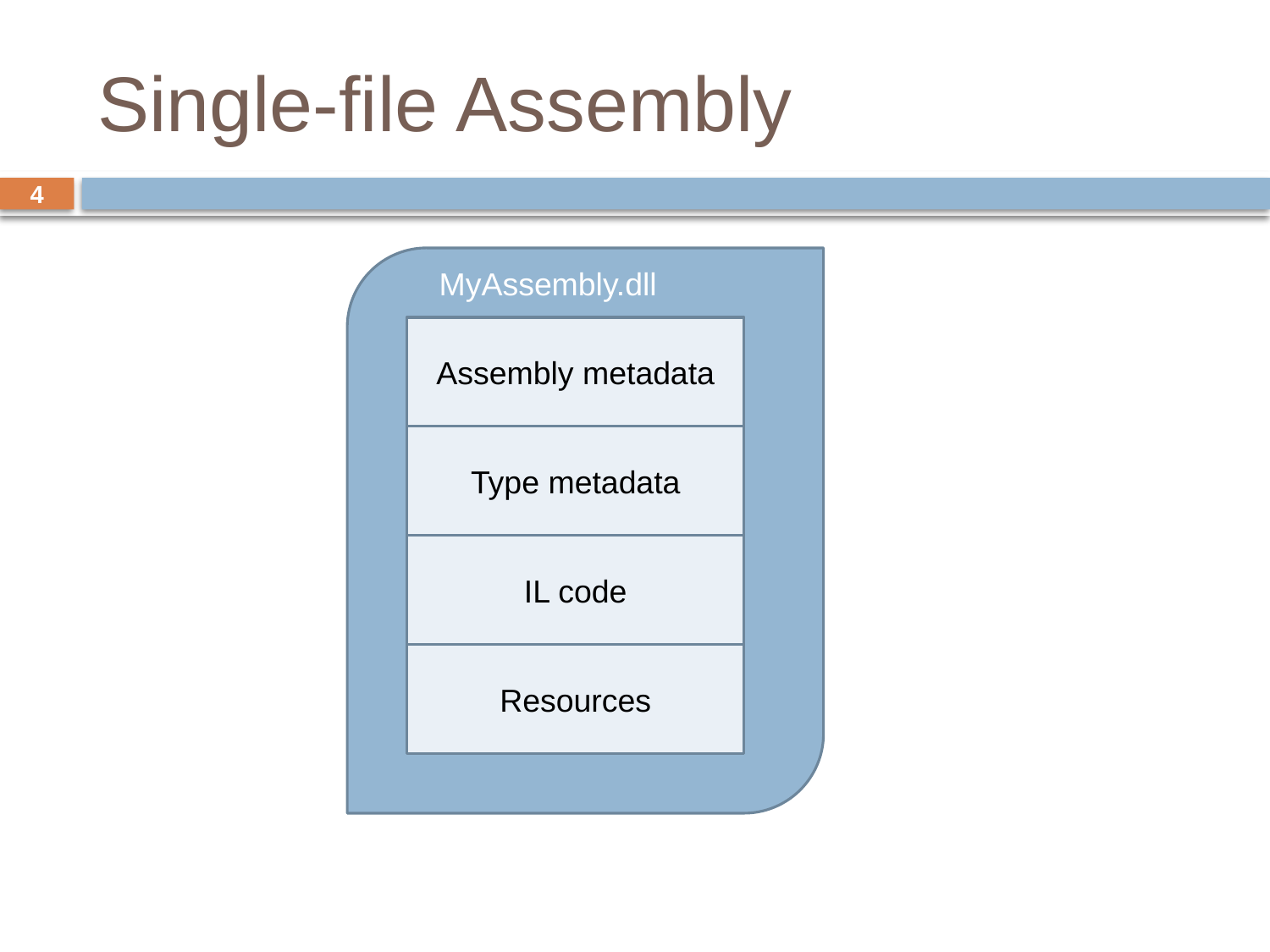

# Single-file Assembly
4

MyAssembly.dll
Assembly metadata
Type metadata
IL code
Resources